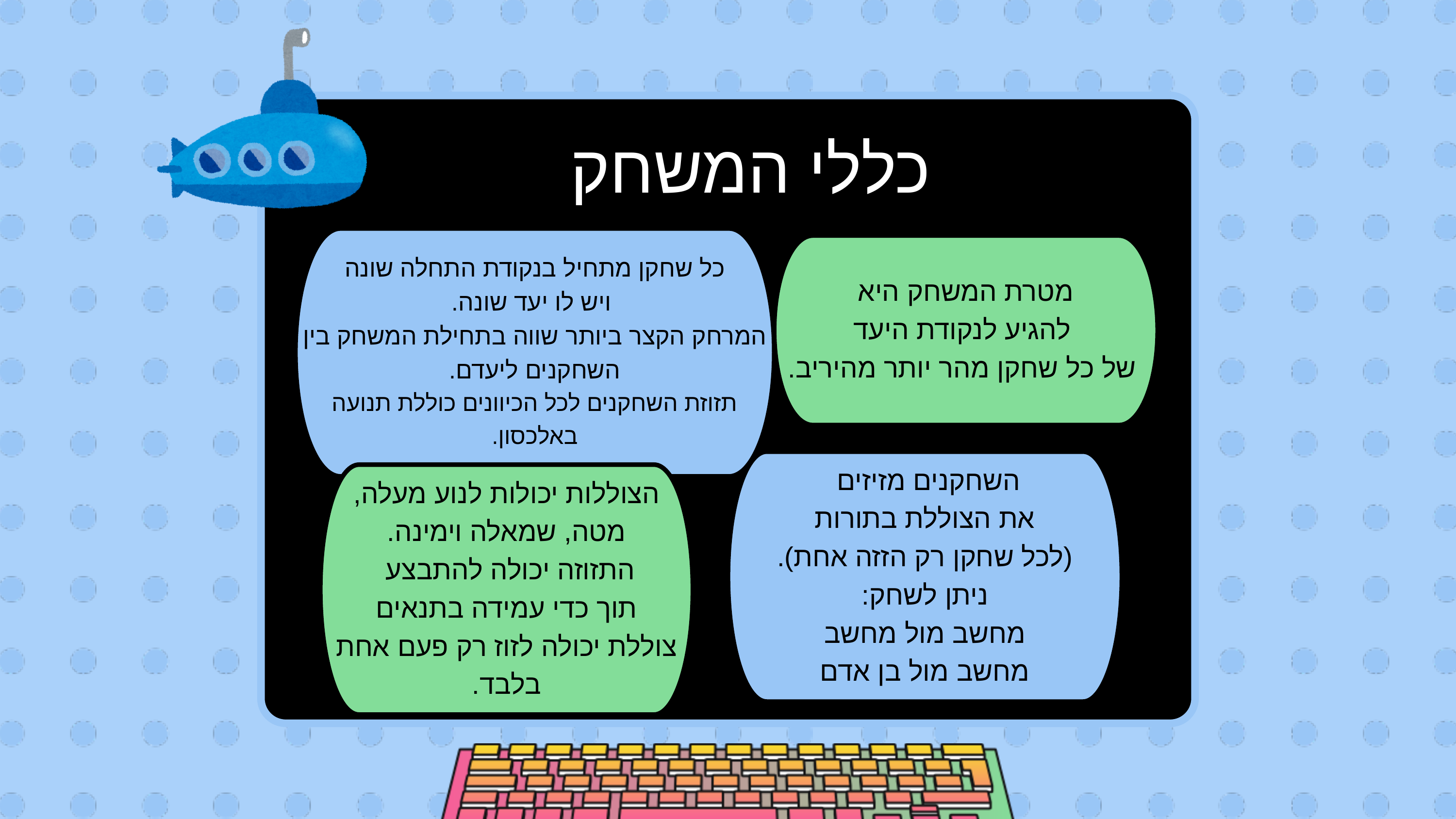

INSTRUCTION
כללי המשחק

כל שחקן מתחיל בנקודת התחלה שונה
 ויש לו יעד שונה.
המרחק הקצר ביותר שווה בתחילת המשחק בין
השחקנים ליעדם.
תזוזת השחקנים לכל הכיוונים כוללת תנועה באלכסון.

מטרת המשחק היא
 להגיע לנקודת היעד
 של כל שחקן מהר יותר מהיריב.

השחקנים מזיזים
את הצוללת בתורות
(לכל שחקן רק הזזה אחת).
ניתן לשחק:
מחשב מול מחשב
מחשב מול בן אדם

הצוללות יכולות לנוע מעלה, מטה, שמאלה וימינה.
התזוזה יכולה להתבצע
תוך כדי עמידה בתנאים
צוללת יכולה לזוז רק פעם אחת בלבד.